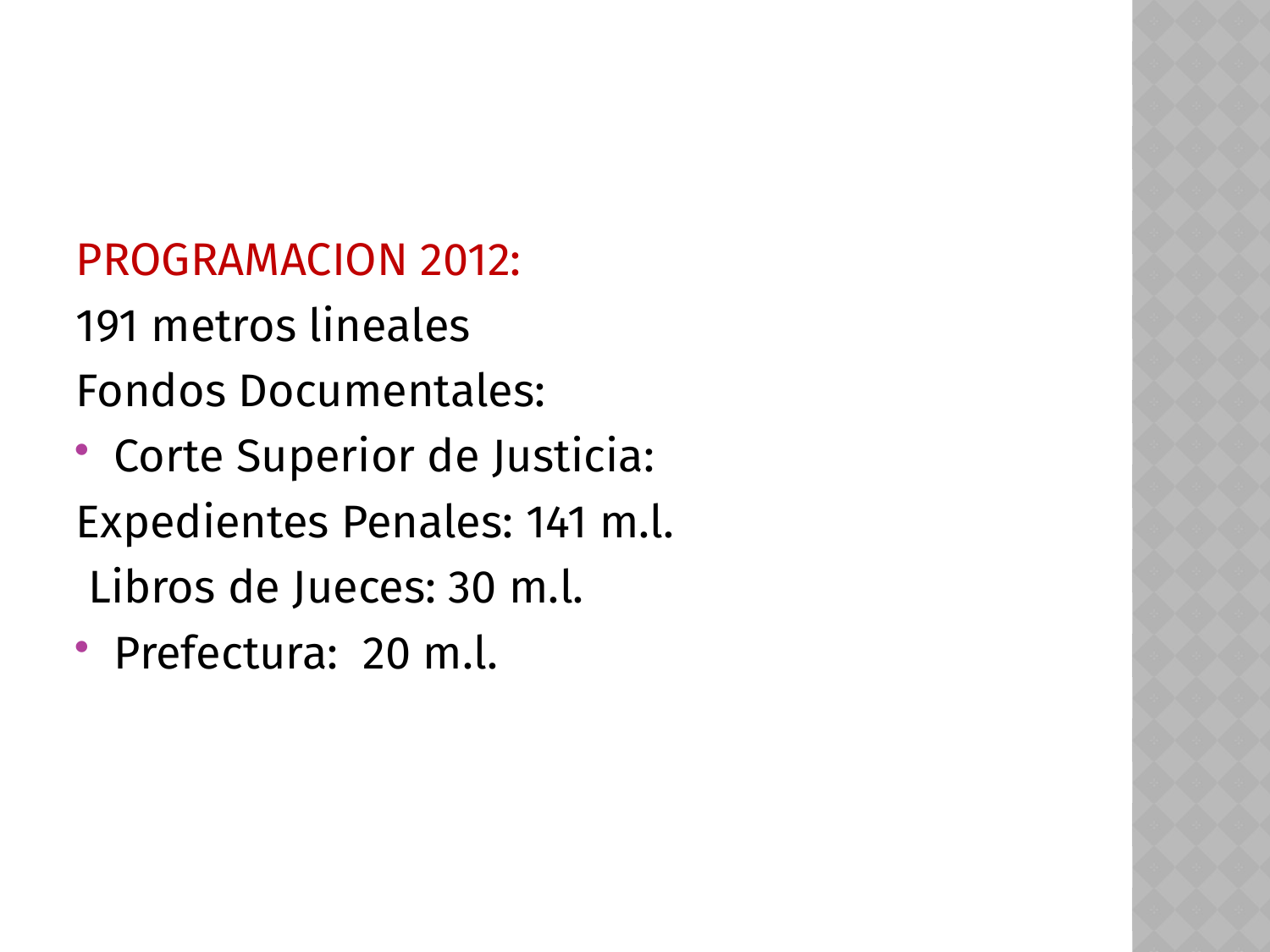

#
PROGRAMACION 2012:
191 metros lineales
Fondos Documentales:
Corte Superior de Justicia:
Expedientes Penales: 141 m.l.
 Libros de Jueces: 30 m.l.
Prefectura:  20 m.l.